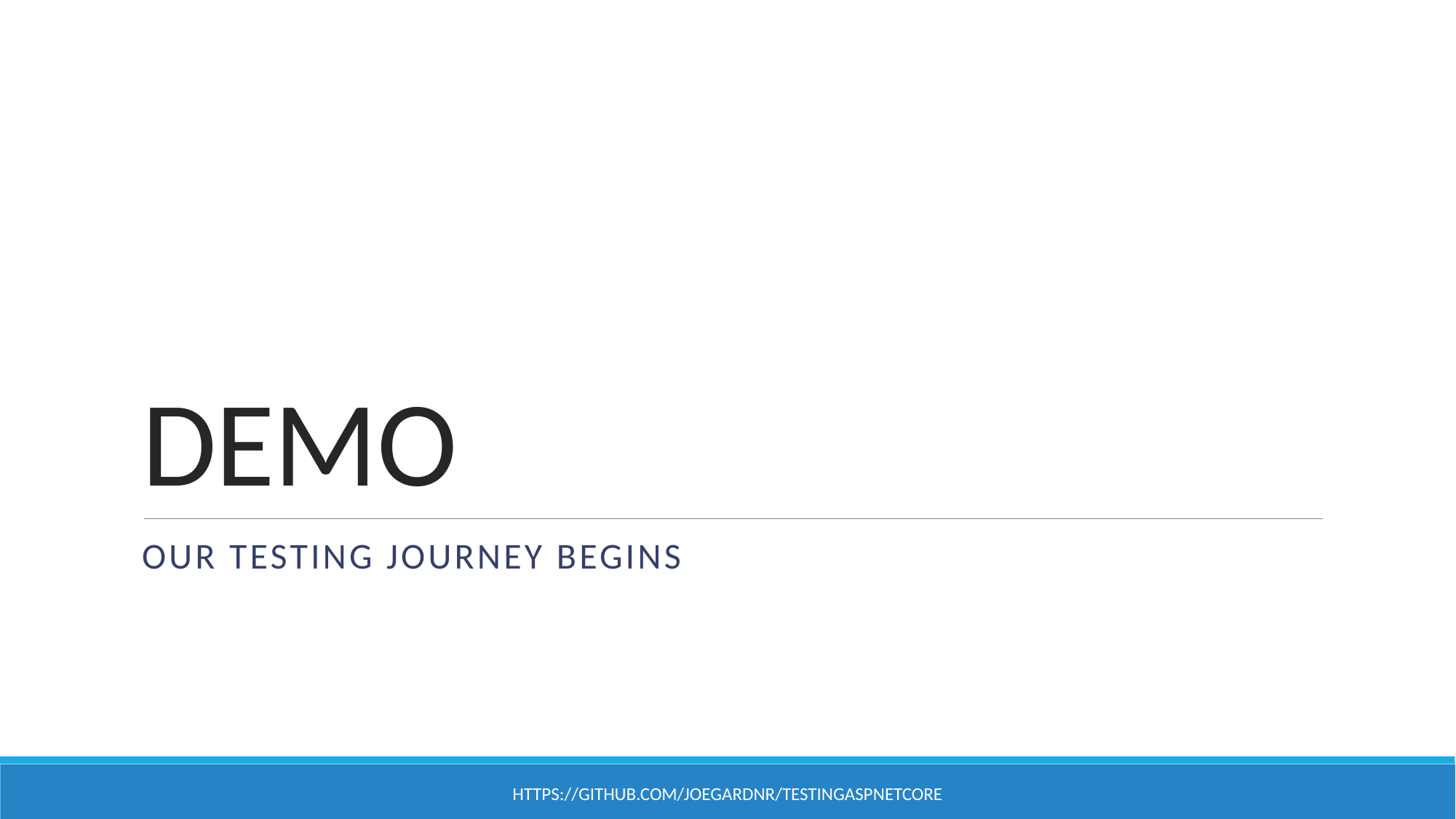

# DEMO
Our Testing Journey Begins
https://github.com/joegardnr/TestingAspNetCore